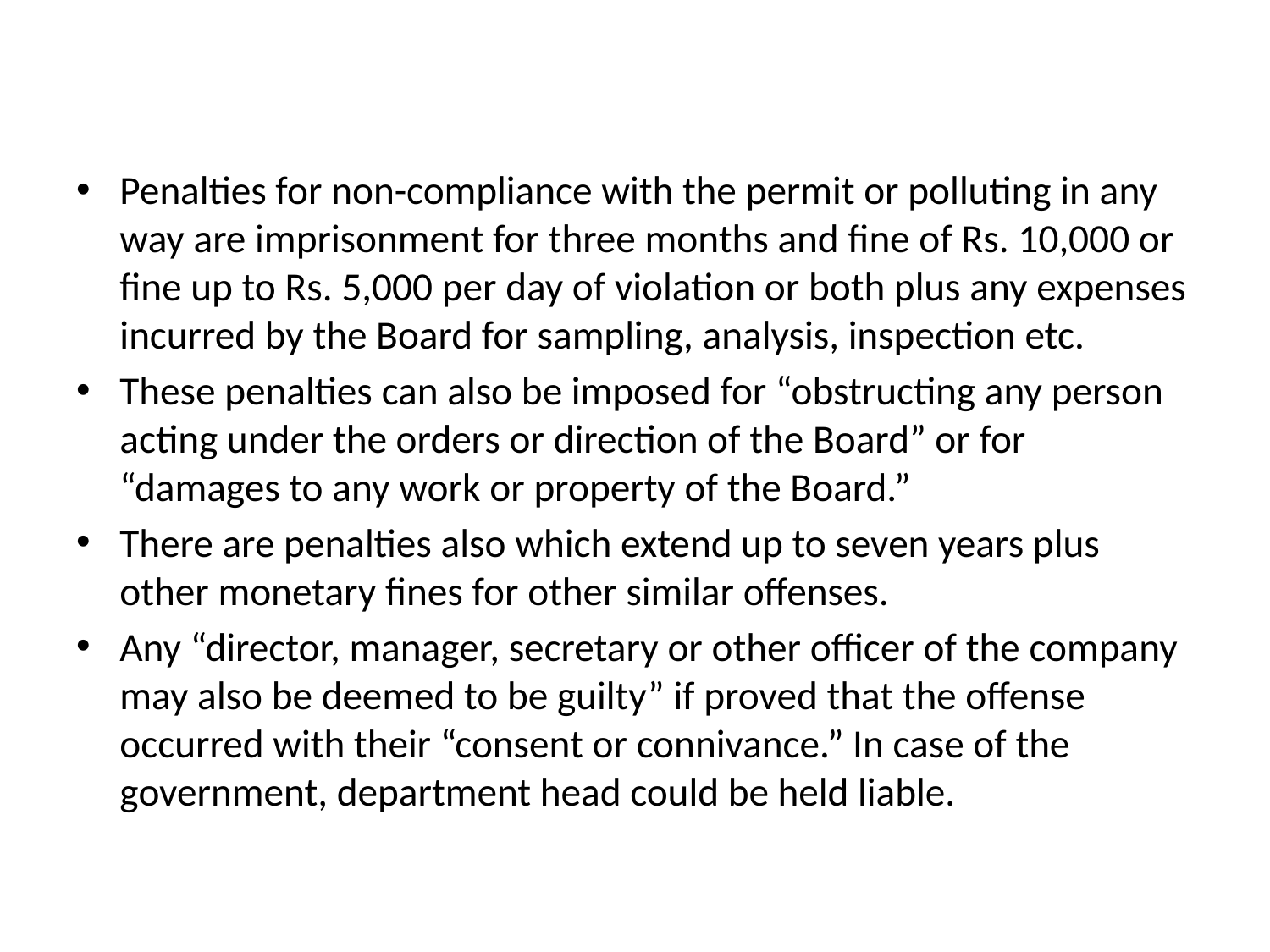

#

Penalties for non-compliance with the permit or polluting in any way are imprisonment for three months and fine of Rs. 10,000 or fine up to Rs. 5,000 per day of violation or both plus any expenses incurred by the Board for sampling, analysis, inspection etc.
These penalties can also be imposed for “obstructing any person acting under the orders or direction of the Board” or for “damages to any work or property of the Board.”
There are penalties also which extend up to seven years plus other monetary fines for other similar offenses.
Any “director, manager, secretary or other officer of the company may also be deemed to be guilty” if proved that the offense occurred with their “consent or connivance.” In case of the government, department head could be held liable.